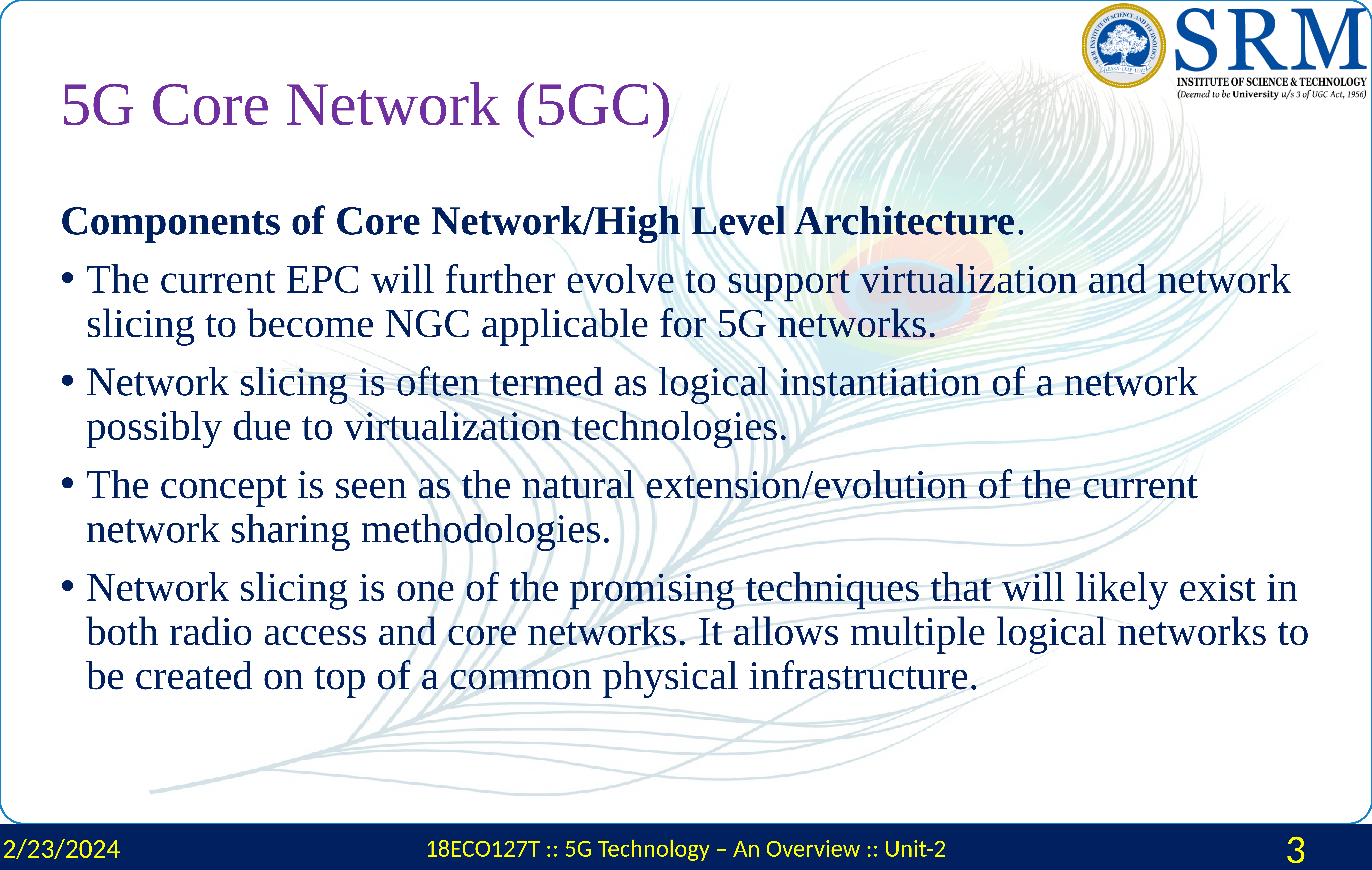

# 5G Core Network (5GC)
Components of Core Network/High Level Architecture.
The current EPC will further evolve to support virtualization and network slicing to become NGC applicable for 5G networks.
Network slicing is often termed as logical instantiation of a network possibly due to virtualization technologies.
The concept is seen as the natural extension/evolution of the current network sharing methodologies.
Network slicing is one of the promising techniques that will likely exist in both radio access and core networks. It allows multiple logical networks to be created on top of a common physical infrastructure.
2/23/2024
18ECO127T :: 5G Technology – An Overview :: Unit-2
3